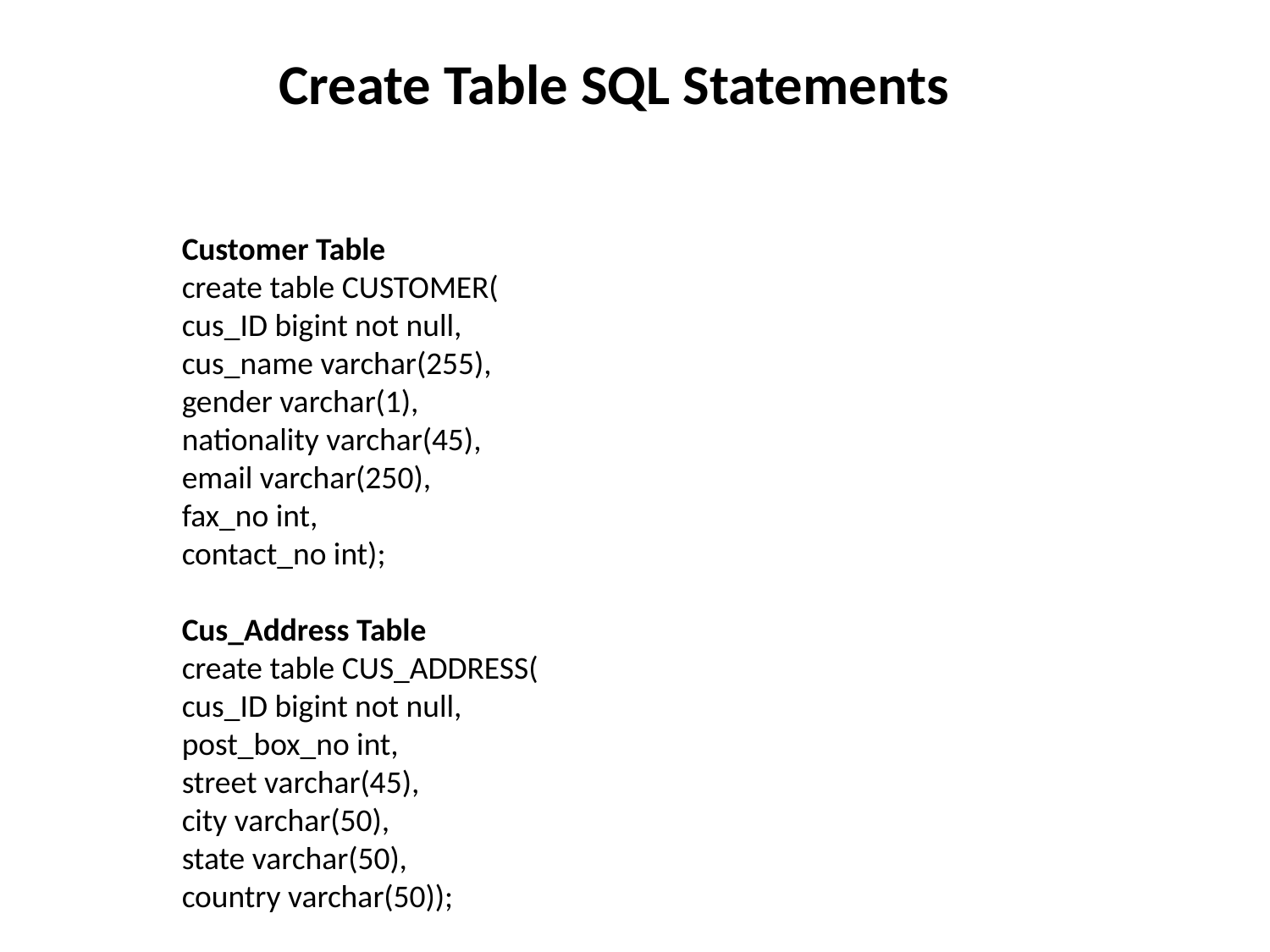

Create Table SQL Statements
Customer Table
create table CUSTOMER(
cus_ID bigint not null,
cus_name varchar(255),
gender varchar(1),
nationality varchar(45),
email varchar(250),
fax_no int,
contact_no int);

Cus_Address Table
create table CUS_ADDRESS(
cus_ID bigint not null,
post_box_no int,
street varchar(45),
city varchar(50),
state varchar(50),
country varchar(50));